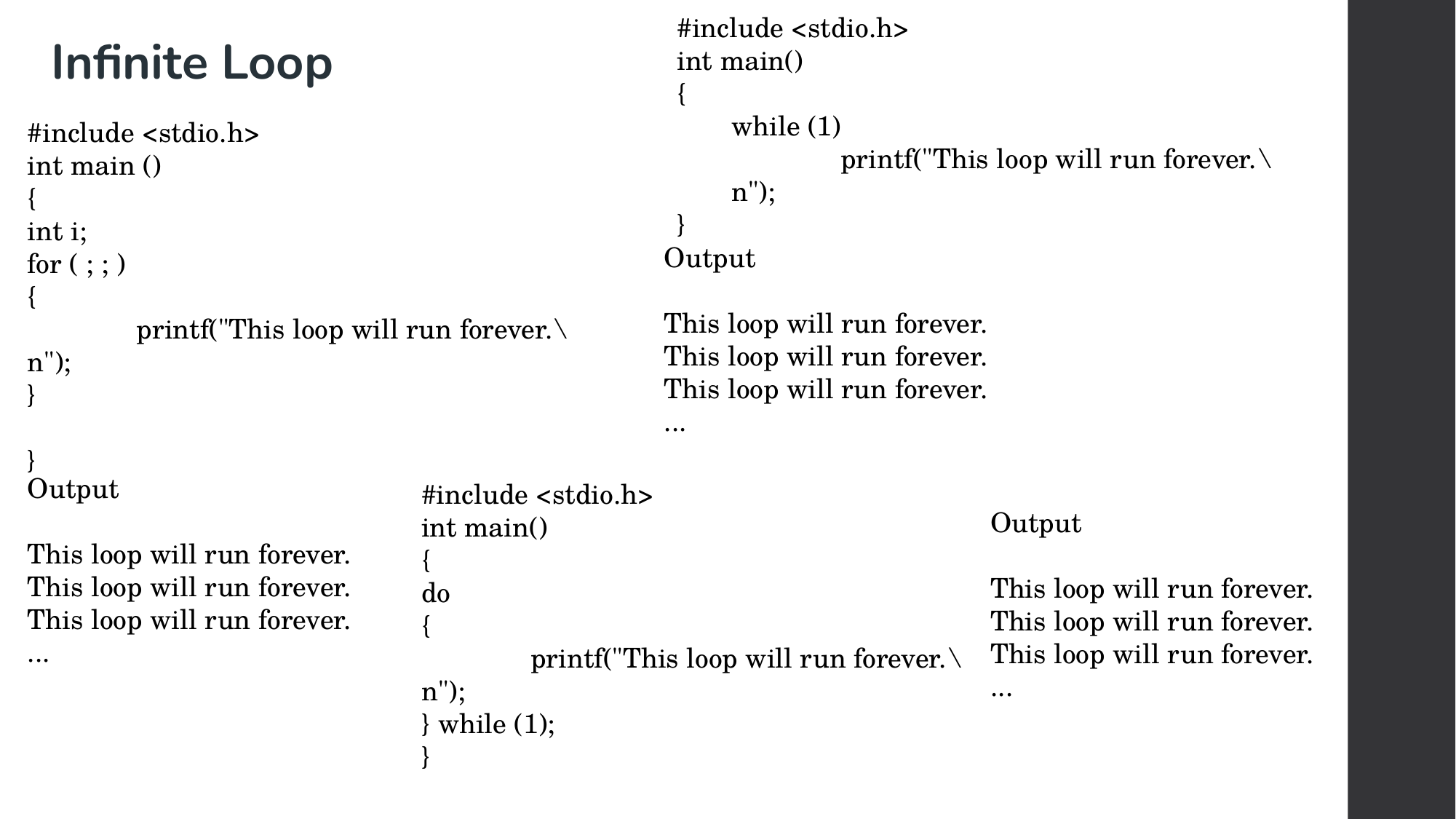

#include <stdio.h>
int main()
{
while (1)
	printf("This loop will run forever.\n");
}
Infinite Loop
#include <stdio.h>
int main ()
{
int i;
for ( ; ; )
{
	printf("This loop will run forever.\n");
}

}
Output

This loop will run forever.
This loop will run forever.
This loop will run forever.
...
Output

This loop will run forever.
This loop will run forever.
This loop will run forever.
...
#include <stdio.h>
int main()
{
do
{
	printf("This loop will run forever.\n");
} while (1);
}
Output

This loop will run forever.
This loop will run forever.
This loop will run forever.
...